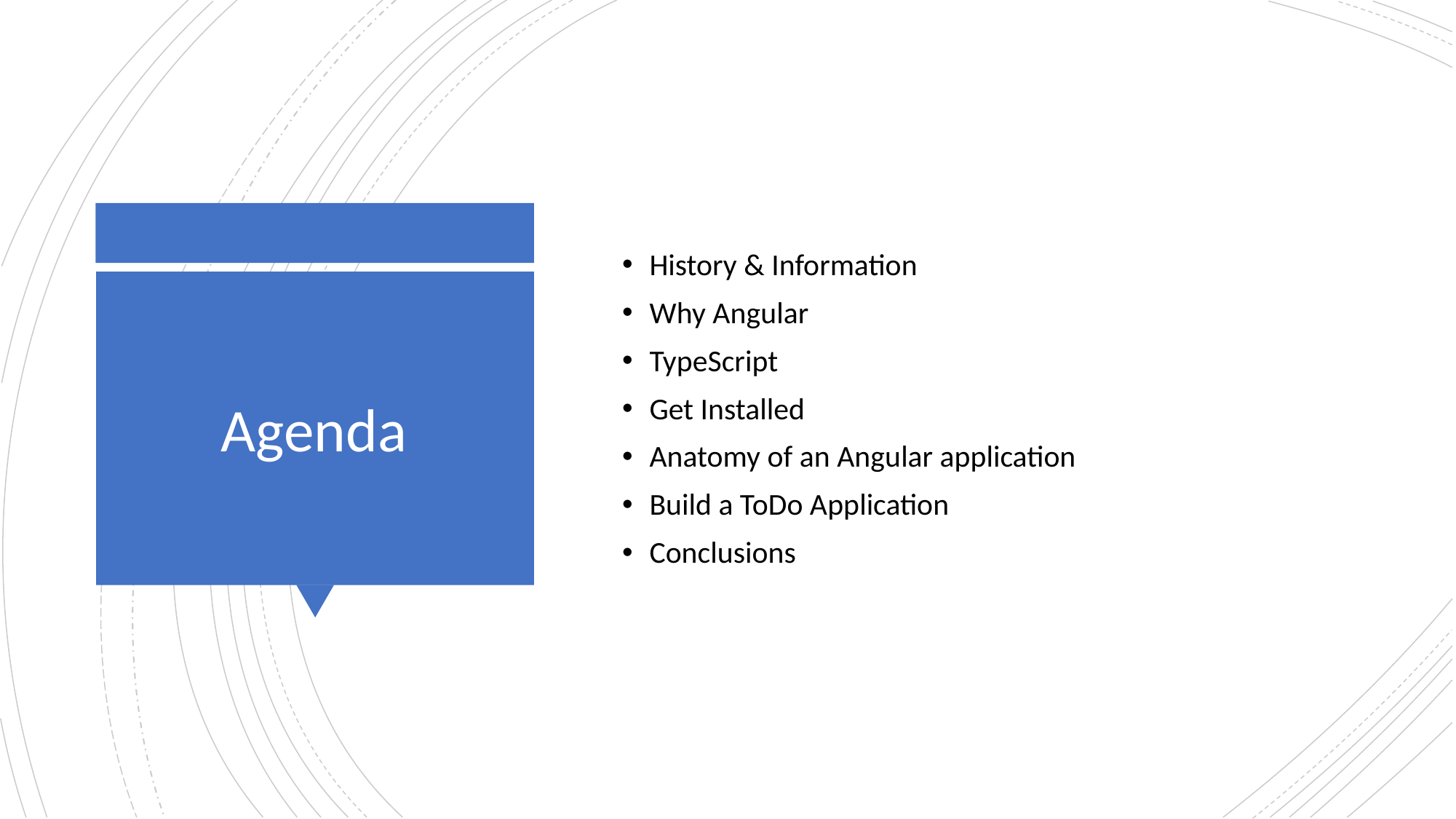

History & Information
Why Angular
TypeScript
Get Installed
Anatomy of an Angular application
Build a ToDo Application
Conclusions

# Agenda